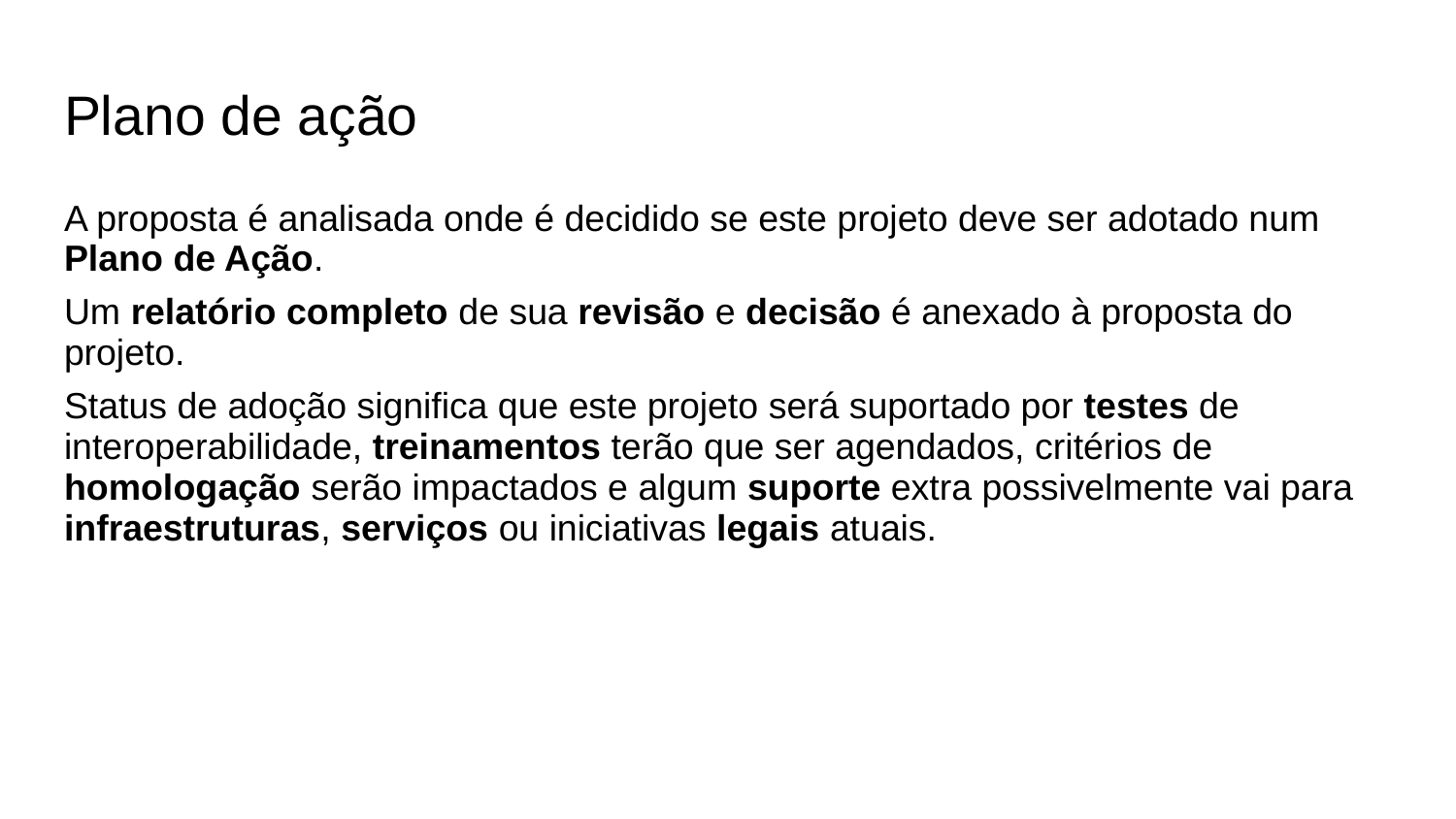

# Plano de ação

A proposta é analisada onde é decidido se este projeto deve ser adotado num Plano de Ação.
Um relatório completo de sua revisão e decisão é anexado à proposta do projeto.
Status de adoção significa que este projeto será suportado por testes de interoperabilidade, treinamentos terão que ser agendados, critérios de homologação serão impactados e algum suporte extra possivelmente vai para infraestruturas, serviços ou iniciativas legais atuais.